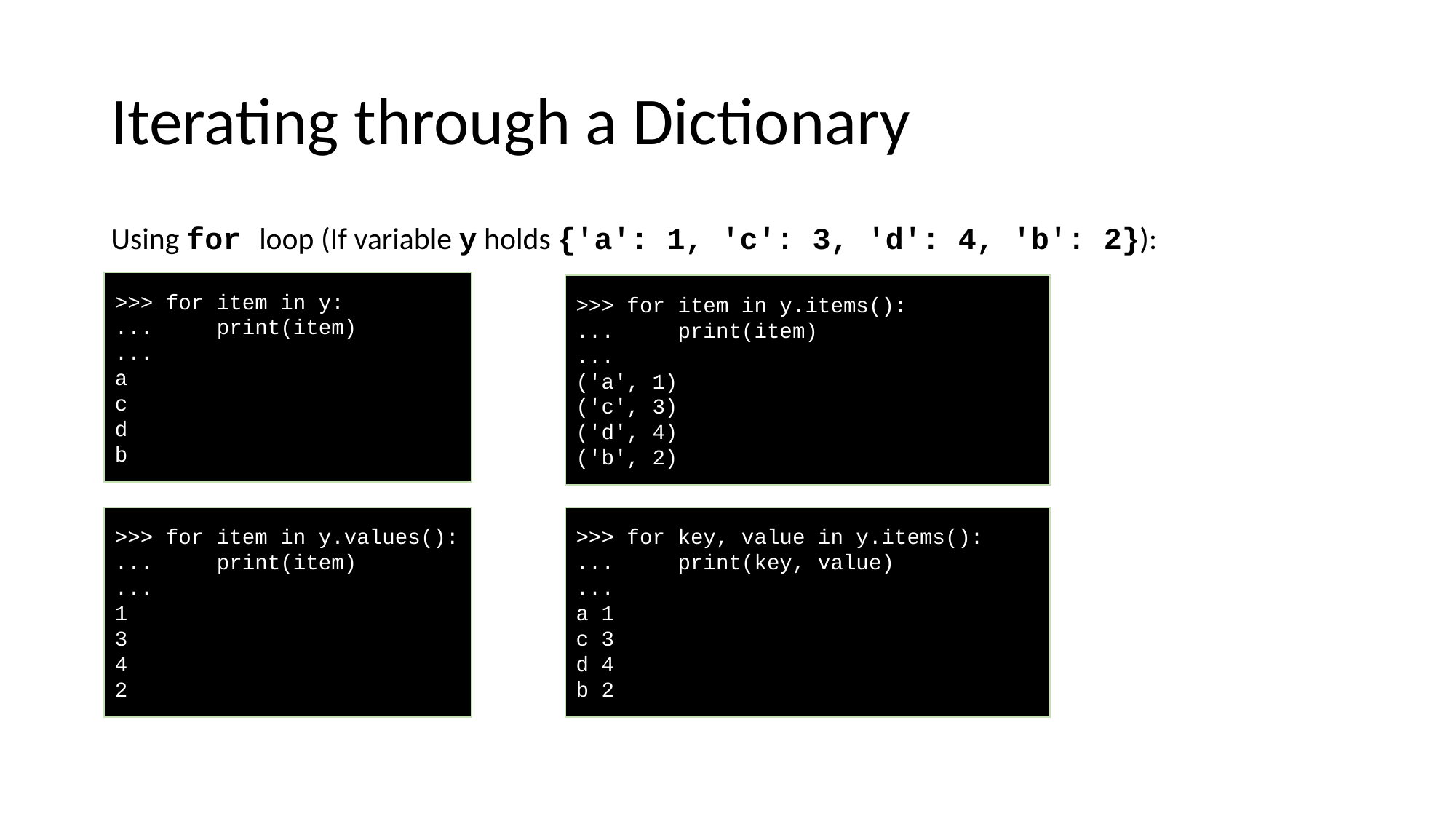

# Iterating through a Dictionary
Using for loop (If variable y holds {'a': 1, 'c': 3, 'd': 4, 'b': 2}):

>>> for item in y:
...     print(item)
...
a
c
d
b
>>> for item in y.items():
...     print(item)
...
('a', 1)
('c', 3)
('d', 4)
('b', 2)
>>> for key, value in y.items():
...     print(key, value)
...
a 1
c 3
d 4
b 2
>>> for item in y.values():
...     print(item)
...
1
3
4
2